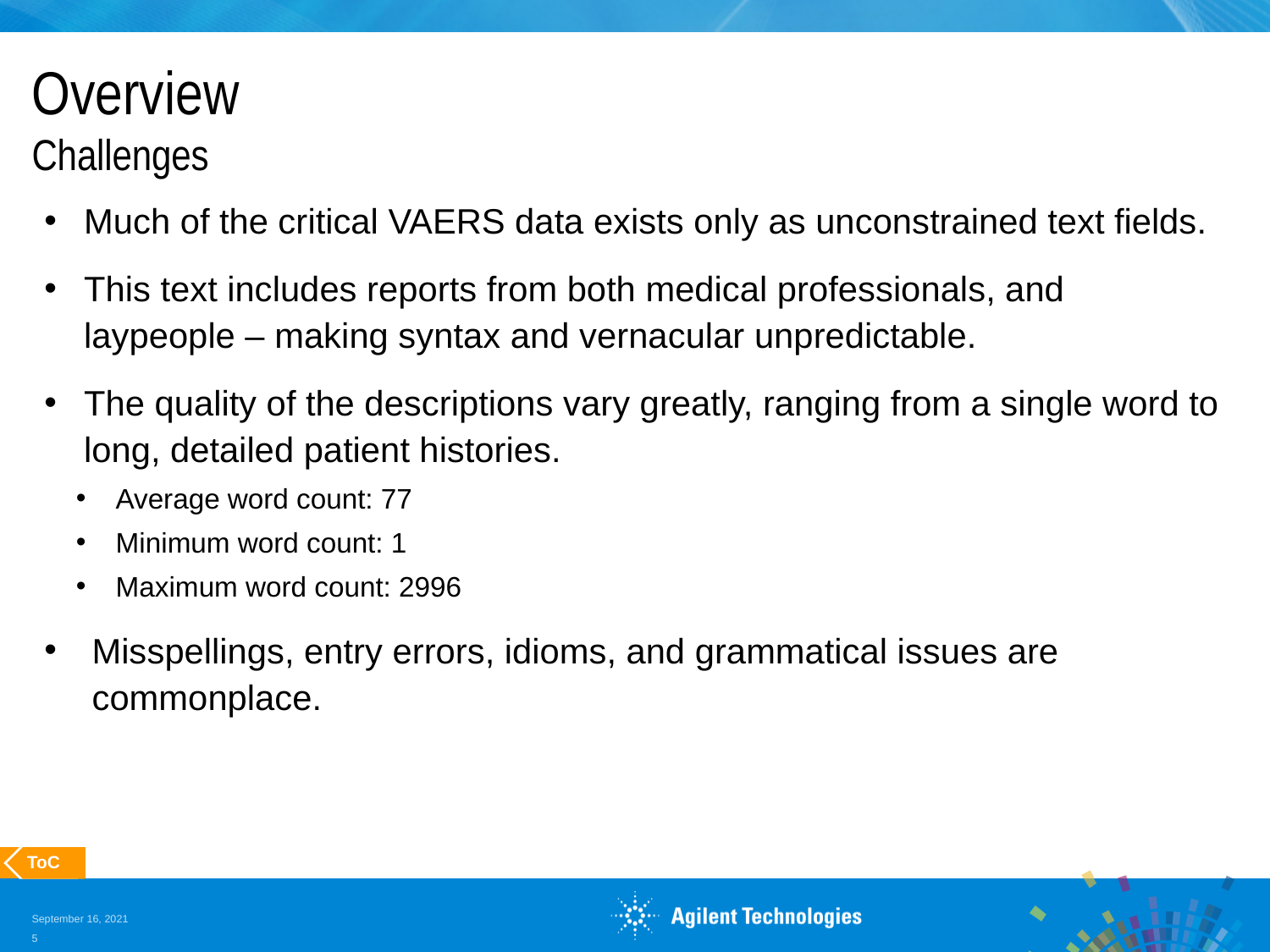

# Overview Challenges
Much of the critical VAERS data exists only as unconstrained text fields.
This text includes reports from both medical professionals, and laypeople – making syntax and vernacular unpredictable.
The quality of the descriptions vary greatly, ranging from a single word to long, detailed patient histories.
Average word count: 77
Minimum word count: 1
Maximum word count: 2996
Misspellings, entry errors, idioms, and grammatical issues are commonplace.
 ToC